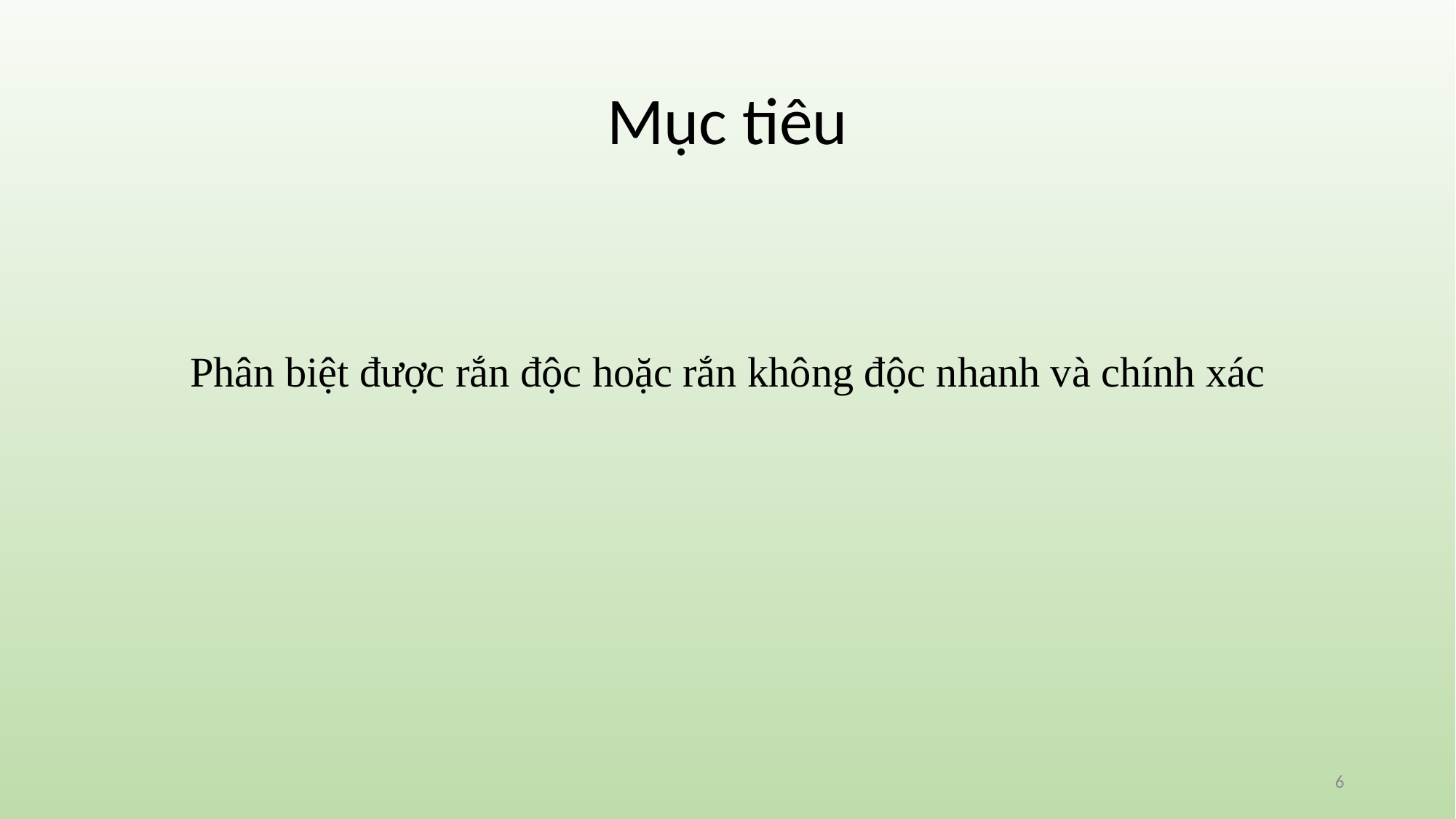

# Mục tiêu

Phân biệt được rắn độc hoặc rắn không độc nhanh và chính xác
6